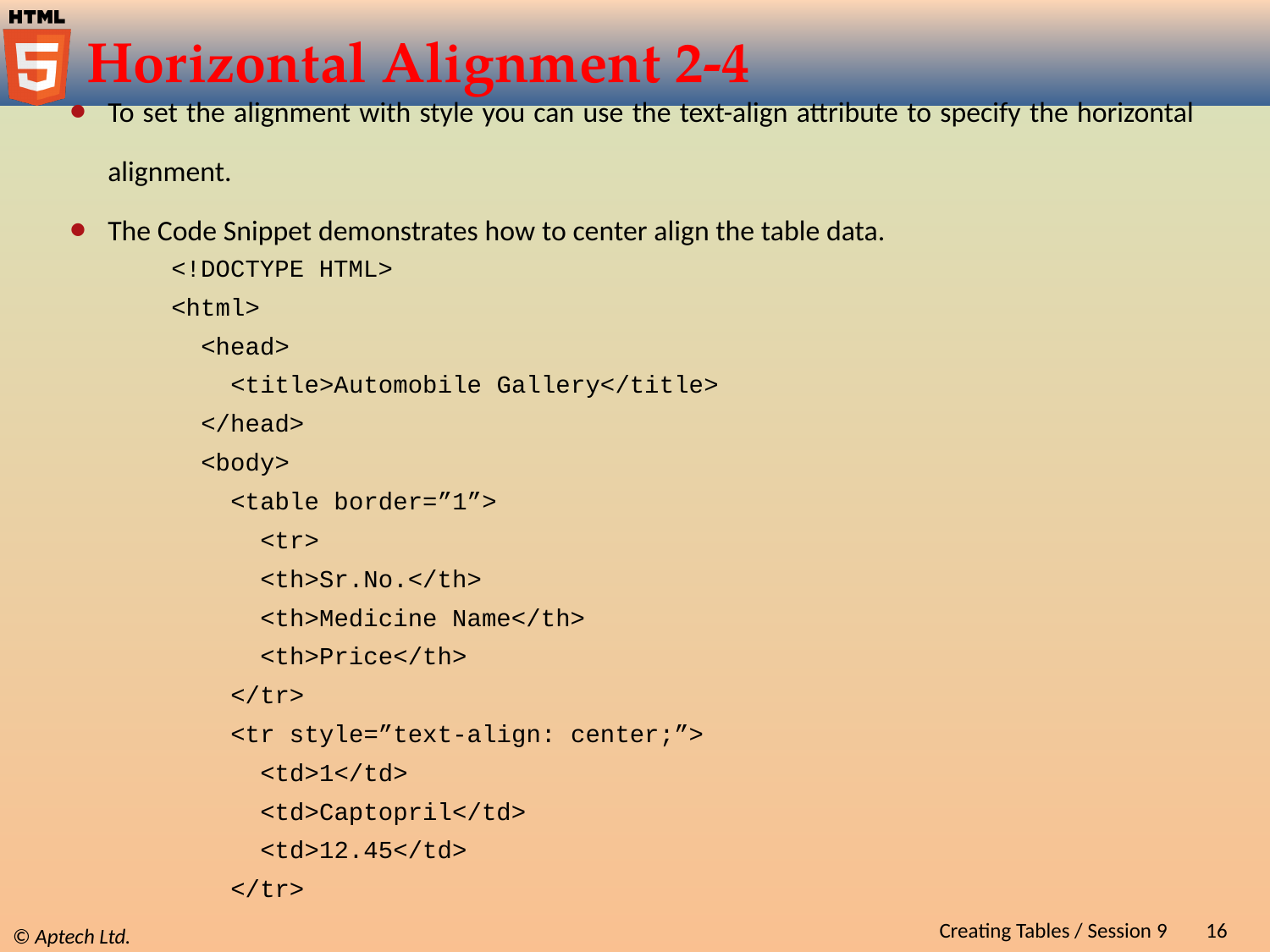

# Horizontal Alignment 2-4
To set the alignment with style you can use the text-align attribute to specify the horizontal alignment.
The Code Snippet demonstrates how to center align the table data.

<!DOCTYPE HTML>
<html>
  <head>
    <title>Automobile Gallery</title>
  </head>
  <body>
    <table border=”1”>
      <tr>
      <th>Sr.No.</th>
      <th>Medicine Name</th>
      <th>Price</th>
    </tr>
    <tr style=”text-align: center;”>
      <td>1</td>
      <td>Captopril</td>
      <td>12.45</td>
    </tr>
Creating Tables / Session 9
16